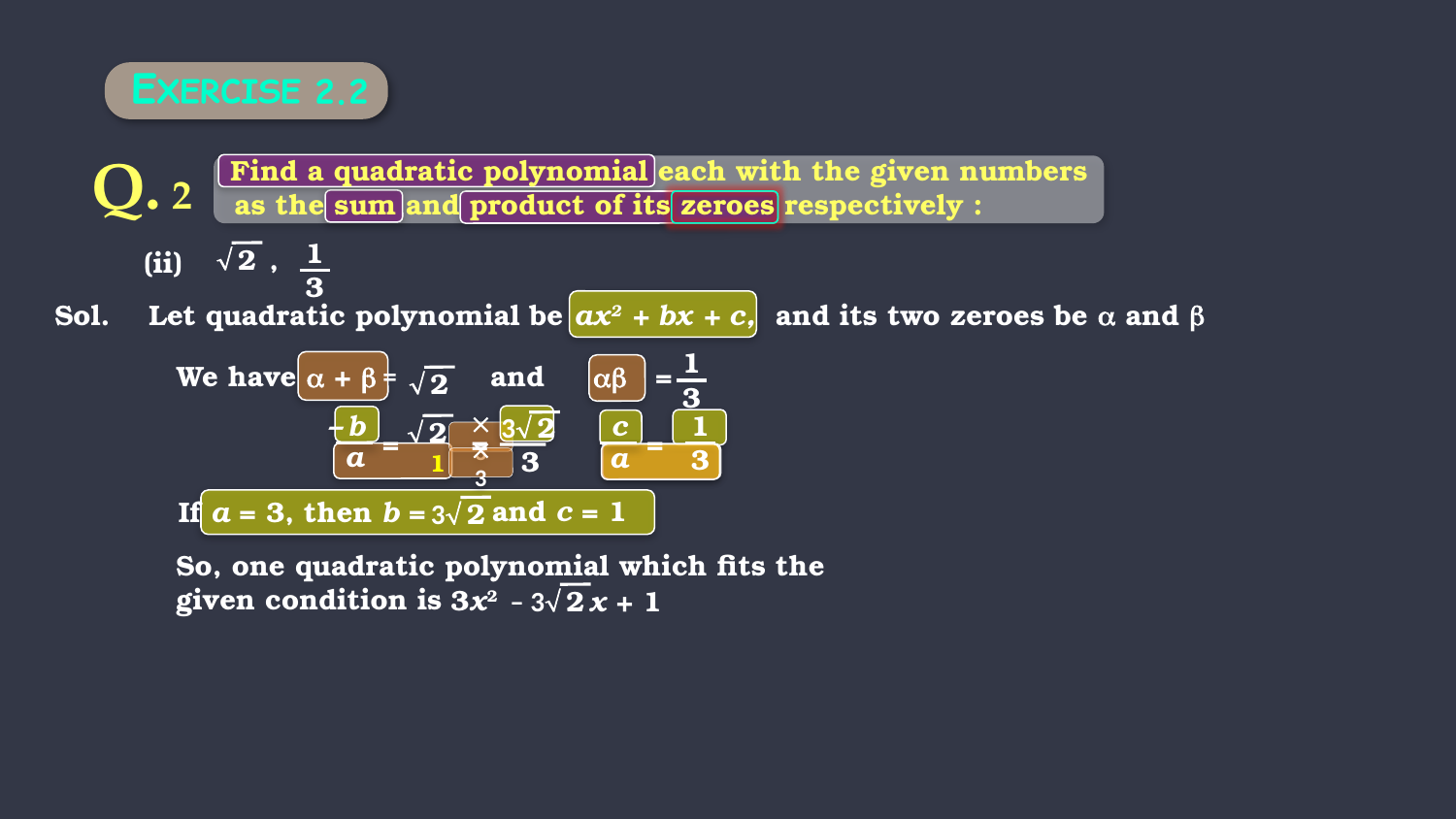

1 Mark
EXERCISE 2.2

Q. 2
Find a quadratic polynomial each with the given numbers

as the sum and product of its zeroes respectively :

1
3
√ 2
,
   (ii)
and its two zeroes be α and β
Sol.
Let quadratic polynomial be ax2 + bx + c,

1
3

We have α + β =
and     αβ  =

√ 2
–
b
a
c
a
1
3
3√ 2
  3

√ 2

=
=
=
× 3
1

× 3
and c = 1
If a = 3,
then b =
3√ 2

So, one quadratic polynomial which fits the given condition is
3x2
– 3√ 2
x + 1